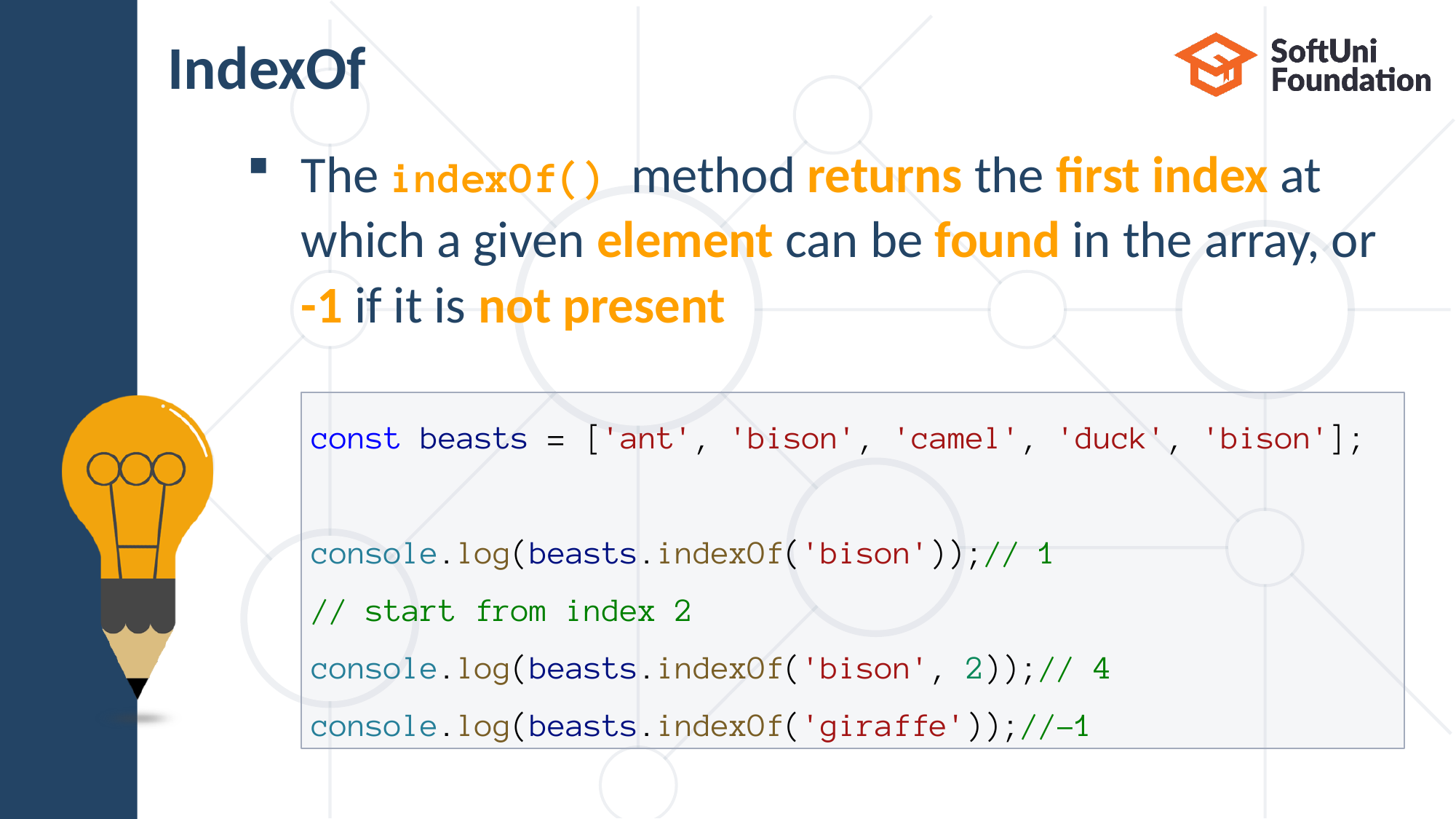

# IndexOf
The indexOf() method returns the first index at
which a given element can be found in the array, or
-1 if it is not present
const beasts = ['ant', 'bison', 'camel', 'duck', 'bison'];
console.log(beasts.indexOf('bison'));// 1
// start from index 2
console.log(beasts.indexOf('bison', 2));// 4
console.log(beasts.indexOf('giraffe'));//-1